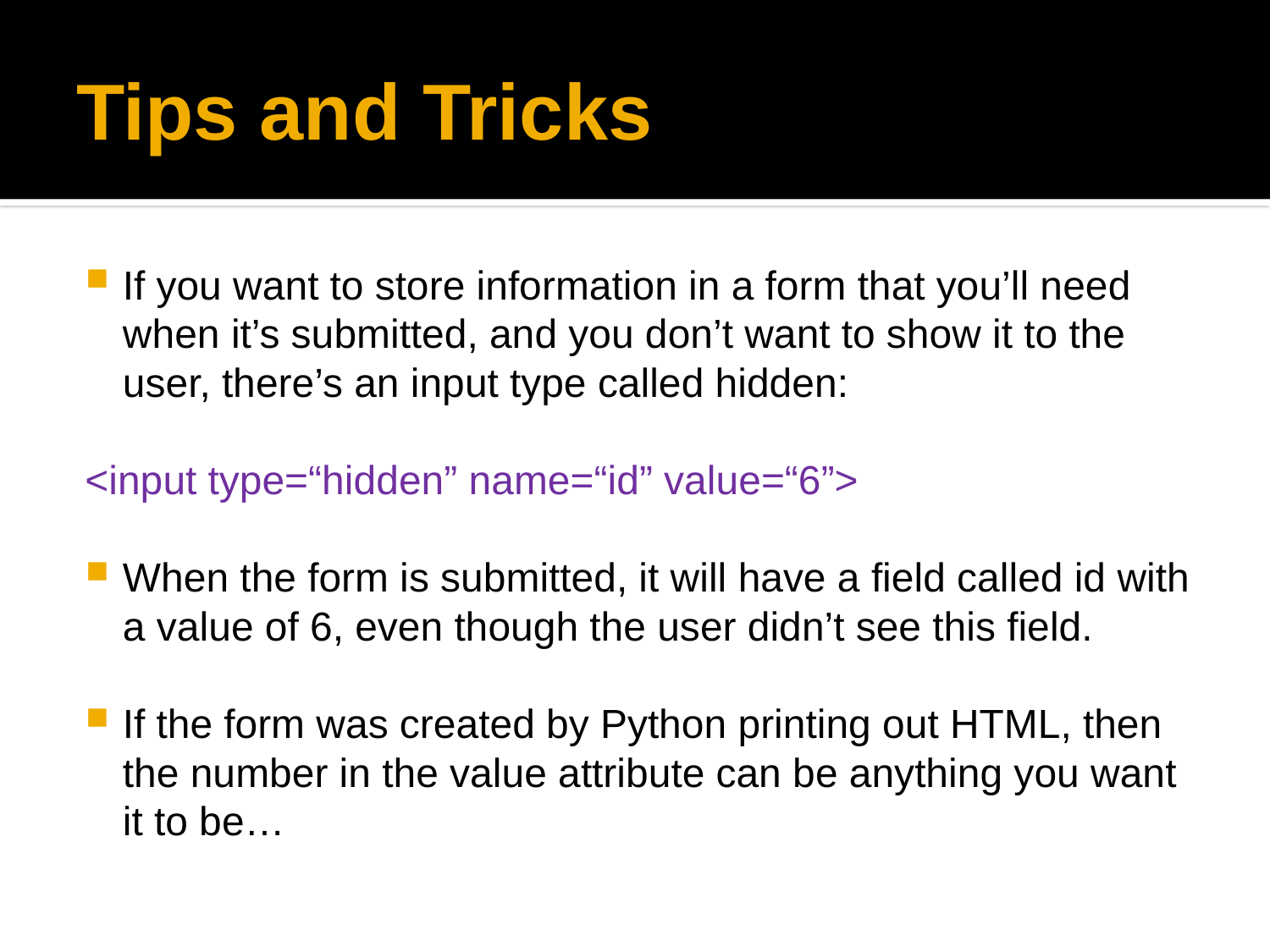

# Tips and Tricks
If you want to store information in a form that you’ll need when it’s submitted, and you don’t want to show it to the user, there’s an input type called hidden:

<input type=“hidden” name=“id” value=“6”>

When the form is submitted, it will have a field called id with a value of 6, even though the user didn’t see this field.

If the form was created by Python printing out HTML, then the number in the value attribute can be anything you want it to be…